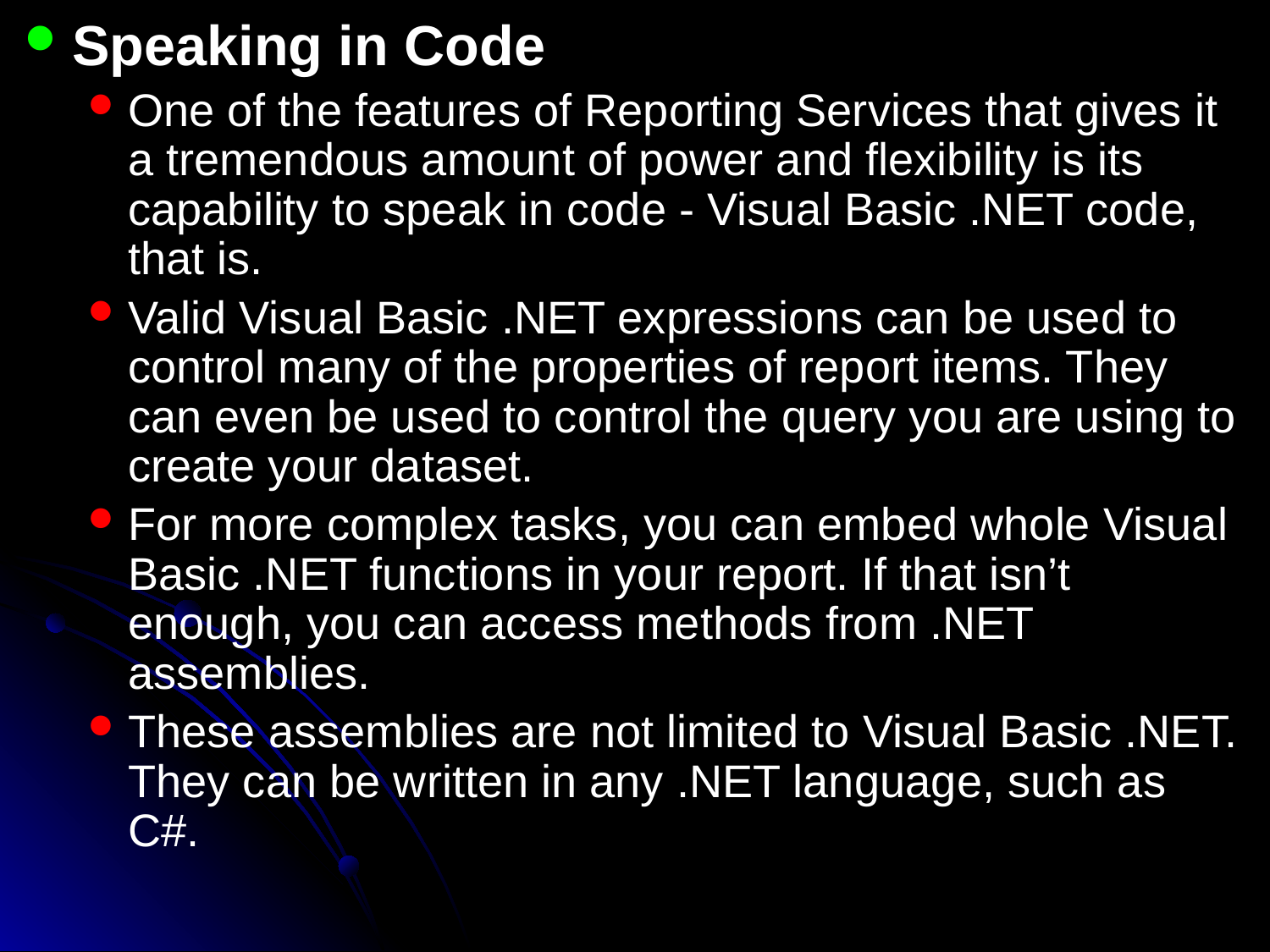

Speaking in Code
One of the features of Reporting Services that gives it a tremendous amount of power and flexibility is its capability to speak in code - Visual Basic .NET code, that is.
Valid Visual Basic .NET expressions can be used to control many of the properties of report items. They can even be used to control the query you are using to create your dataset.
For more complex tasks, you can embed whole Visual Basic .NET functions in your report. If that isn’t enough, you can access methods from .NET assemblies.
These assemblies are not limited to Visual Basic .NET. They can be written in any .NET language, such as C#.